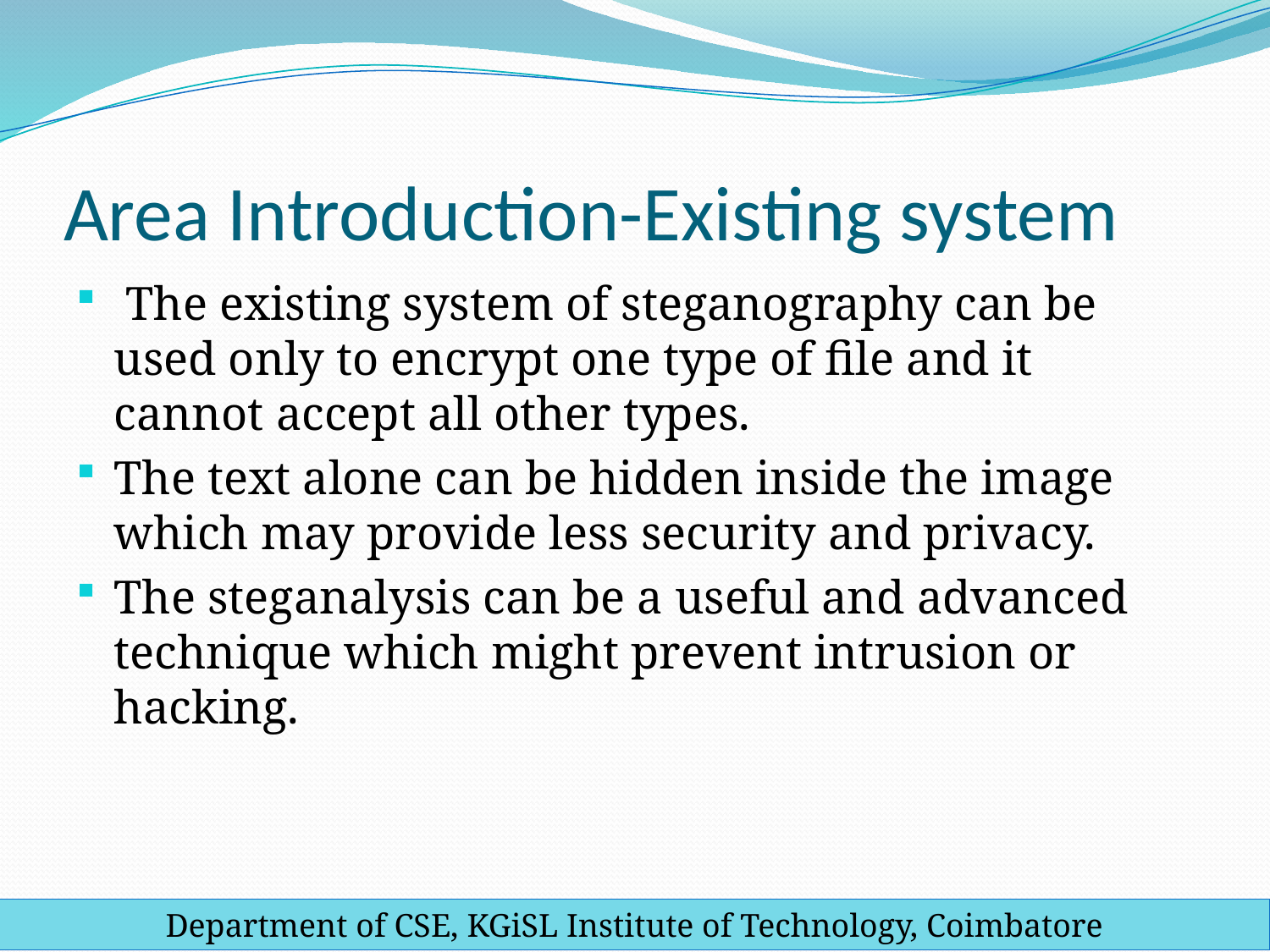

# Area Introduction-Existing system
 The existing system of steganography can be used only to encrypt one type of file and it cannot accept all other types.
The text alone can be hidden inside the image which may provide less security and privacy.
The steganalysis can be a useful and advanced technique which might prevent intrusion or hacking.

Department of CSE, KGiSL Institute of Technology, Coimbatore